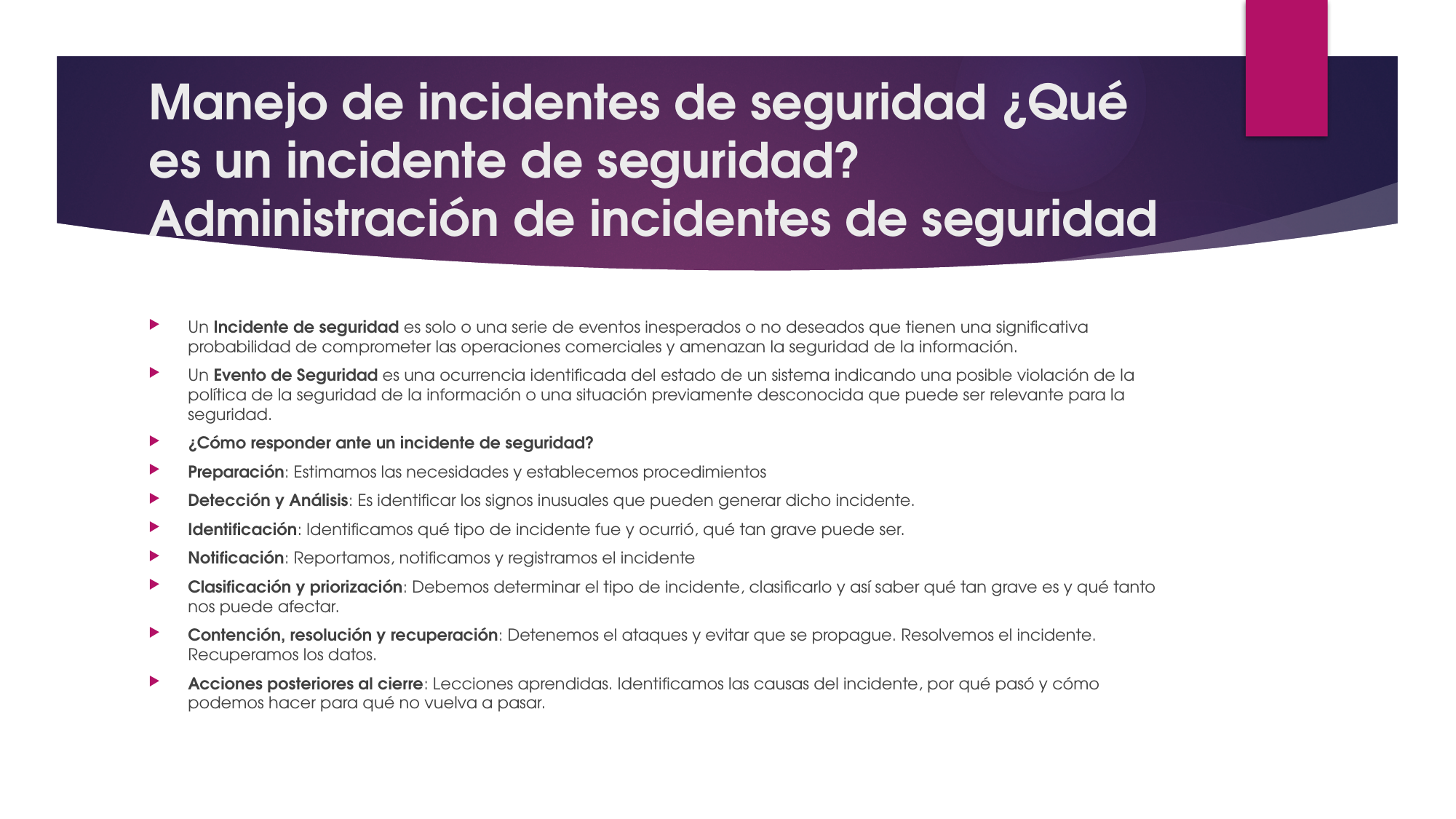

# Manejo de incidentes de seguridad ¿Qué es un incidente de seguridad? Administración de incidentes de seguridad
Un Incidente de seguridad es solo o una serie de eventos inesperados o no deseados que tienen una significativa probabilidad de comprometer las operaciones comerciales y amenazan la seguridad de la información.
Un Evento de Seguridad es una ocurrencia identificada del estado de un sistema indicando una posible violación de la política de la seguridad de la información o una situación previamente desconocida que puede ser relevante para la seguridad.
¿Cómo responder ante un incidente de seguridad?
Preparación: Estimamos las necesidades y establecemos procedimientos
Detección y Análisis: Es identificar los signos inusuales que pueden generar dicho incidente.
Identificación: Identificamos qué tipo de incidente fue y ocurrió, qué tan grave puede ser.
Notificación: Reportamos, notificamos y registramos el incidente
Clasificación y priorización: Debemos determinar el tipo de incidente, clasificarlo y así saber qué tan grave es y qué tanto nos puede afectar.
Contención, resolución y recuperación: Detenemos el ataques y evitar que se propague. Resolvemos el incidente. Recuperamos los datos.
Acciones posteriores al cierre: Lecciones aprendidas. Identificamos las causas del incidente, por qué pasó y cómo podemos hacer para qué no vuelva a pasar.